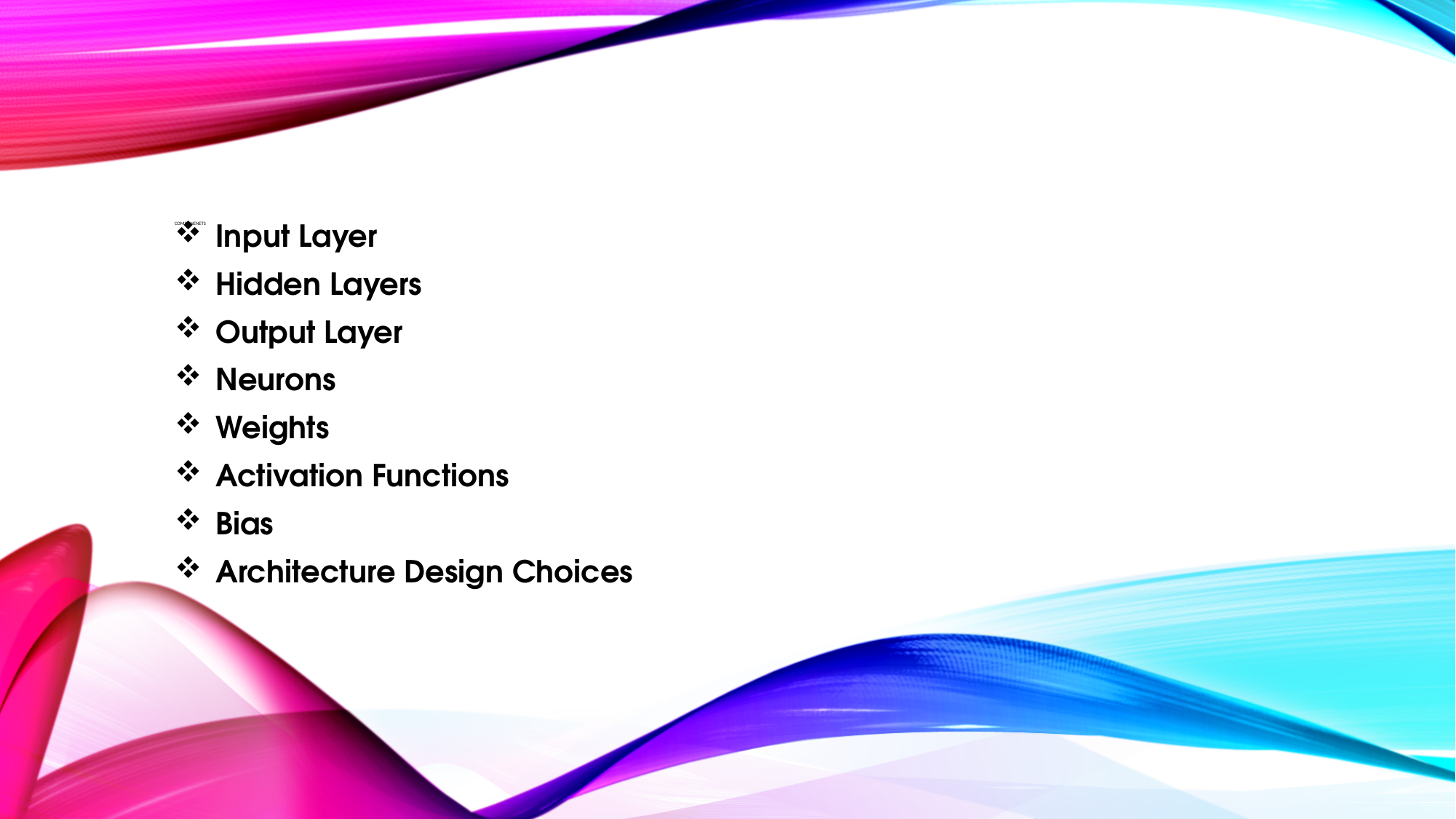

Input Layer
Hidden Layers
Output Layer
Neurons
Weights
Activation Functions
Bias
Architecture Design Choices
# COMPONENETS